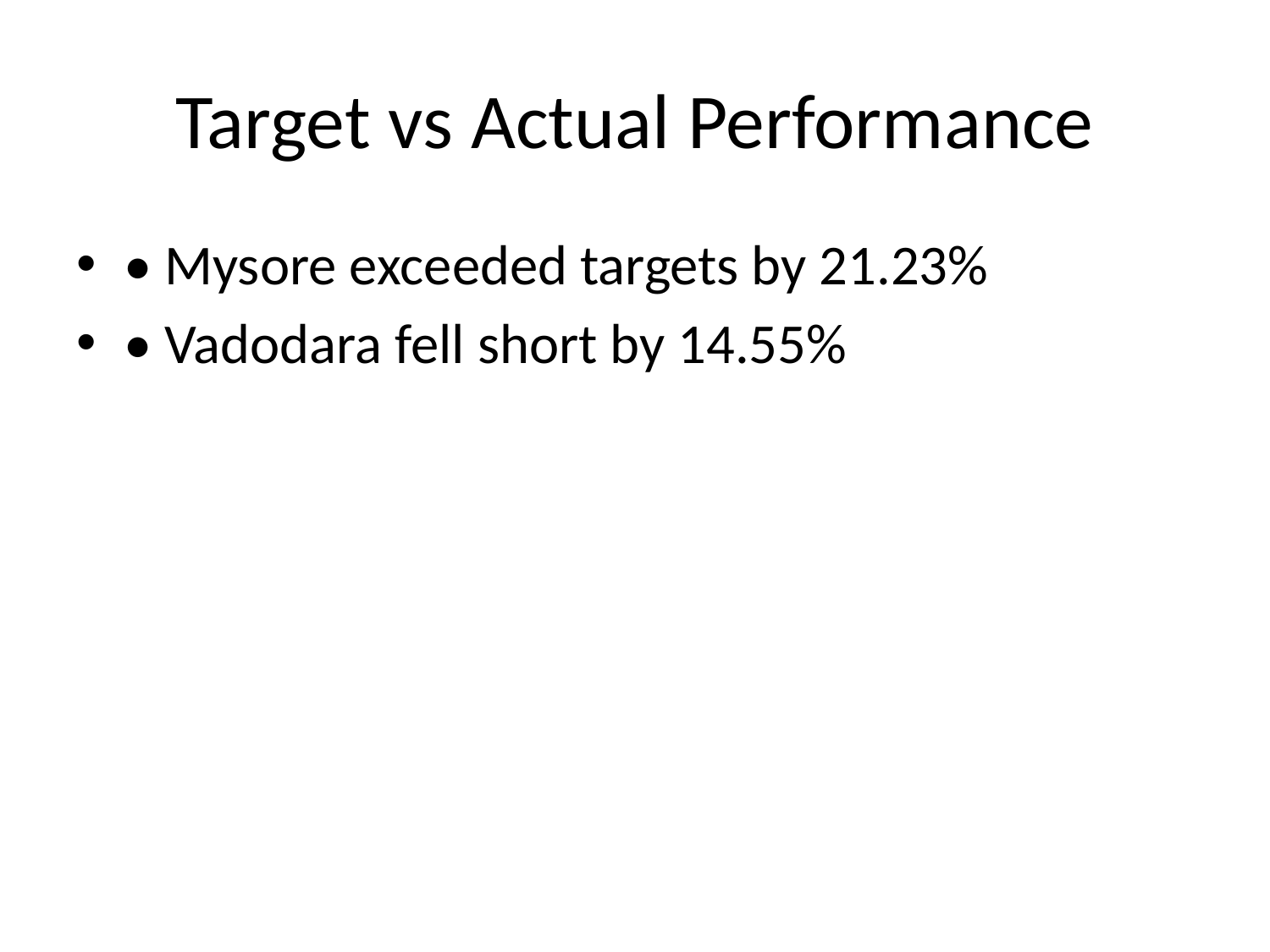

# Target vs Actual Performance
• Mysore exceeded targets by 21.23%
• Vadodara fell short by 14.55%